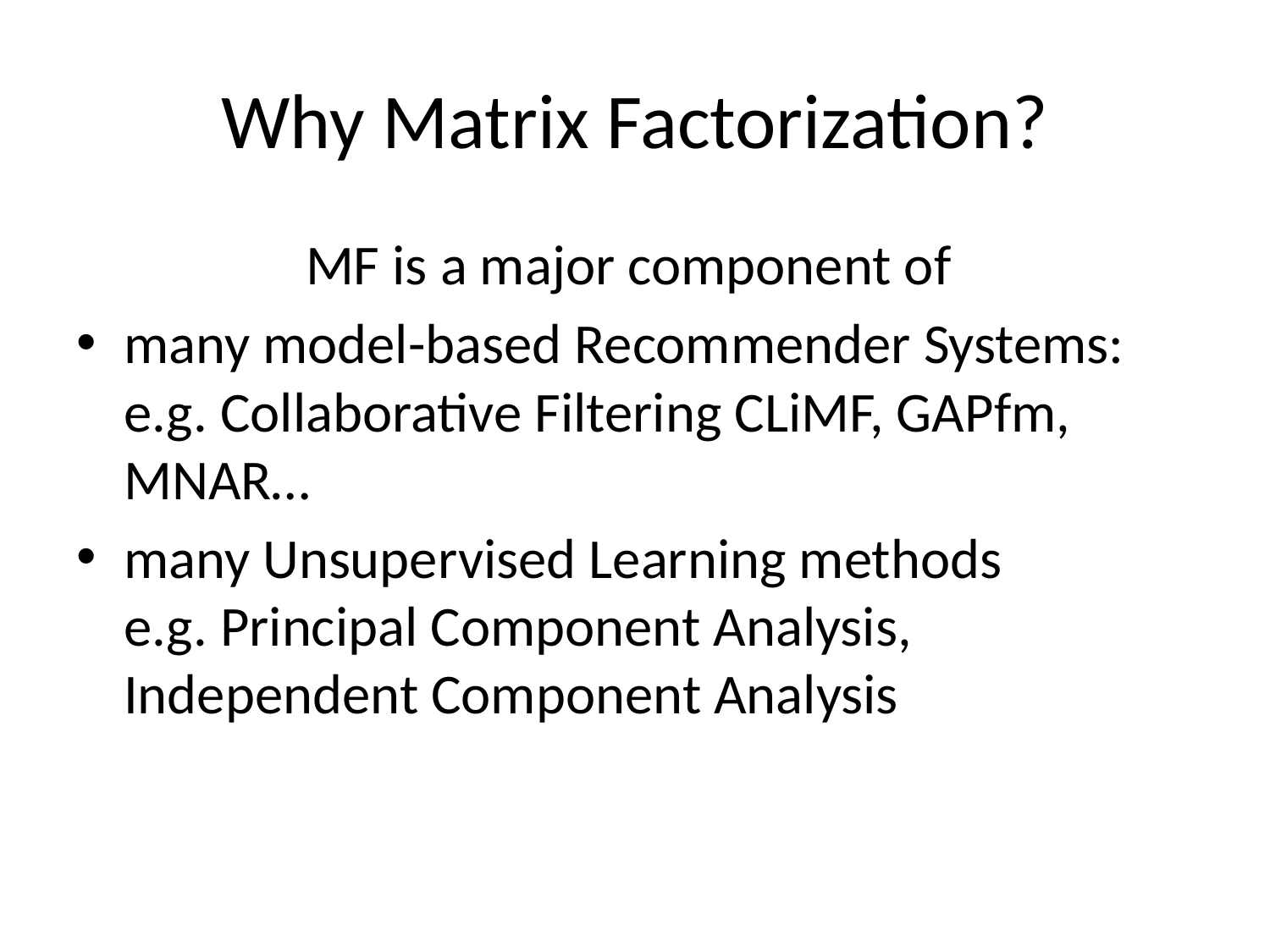

# Why Matrix Factorization?
MF is a major component of
many model-based Recommender Systems:
e.g. Collaborative Filtering CLiMF, GAPfm, MNAR…
many Unsupervised Learning methods
e.g. Principal Component Analysis, Independent Component Analysis